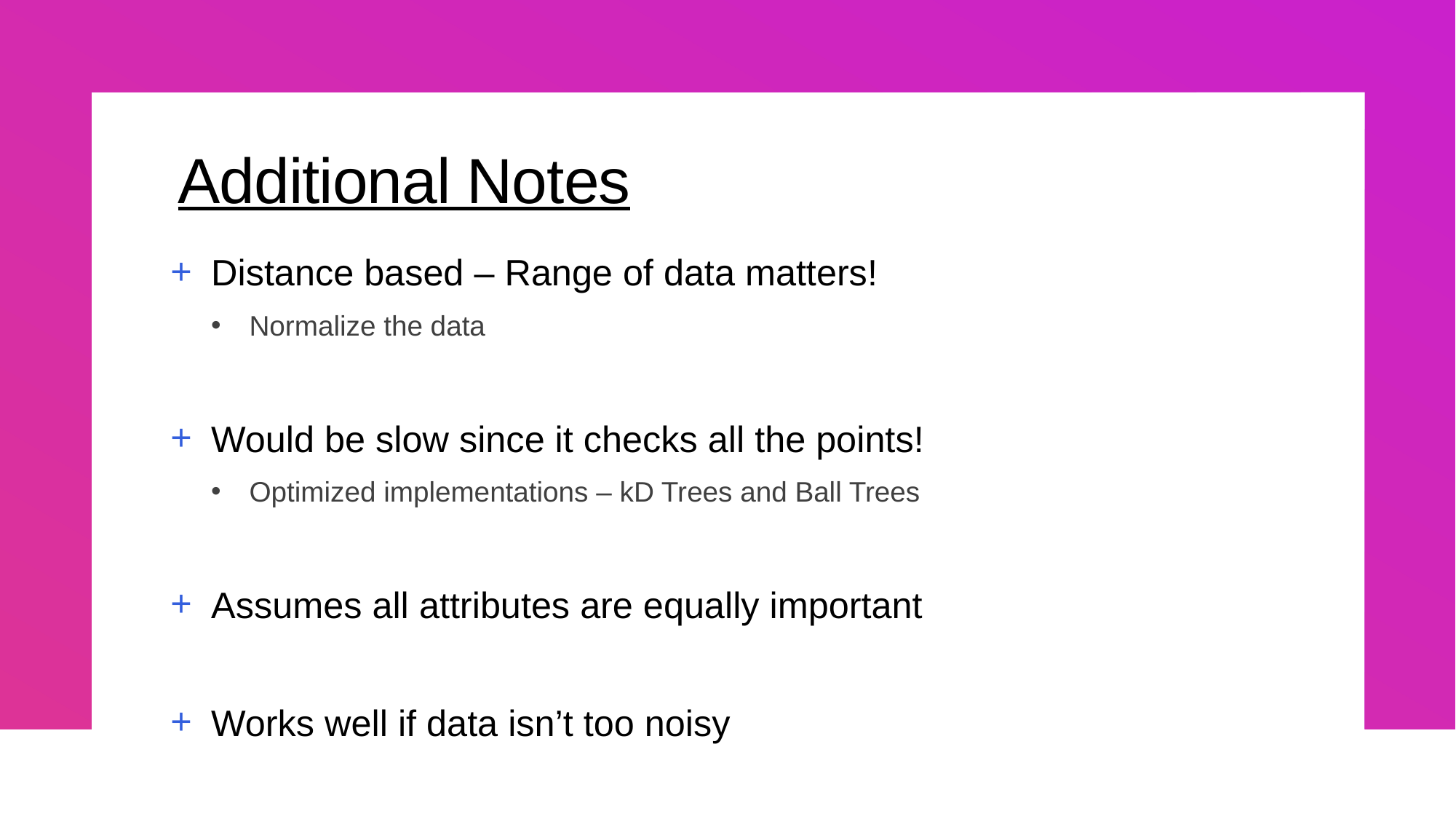

# Additional Notes
Distance based – Range of data matters!
Normalize the data

Would be slow since it checks all the points!
Optimized implementations – kD Trees and Ball Trees

Assumes all attributes are equally important

Works well if data isn’t too noisy